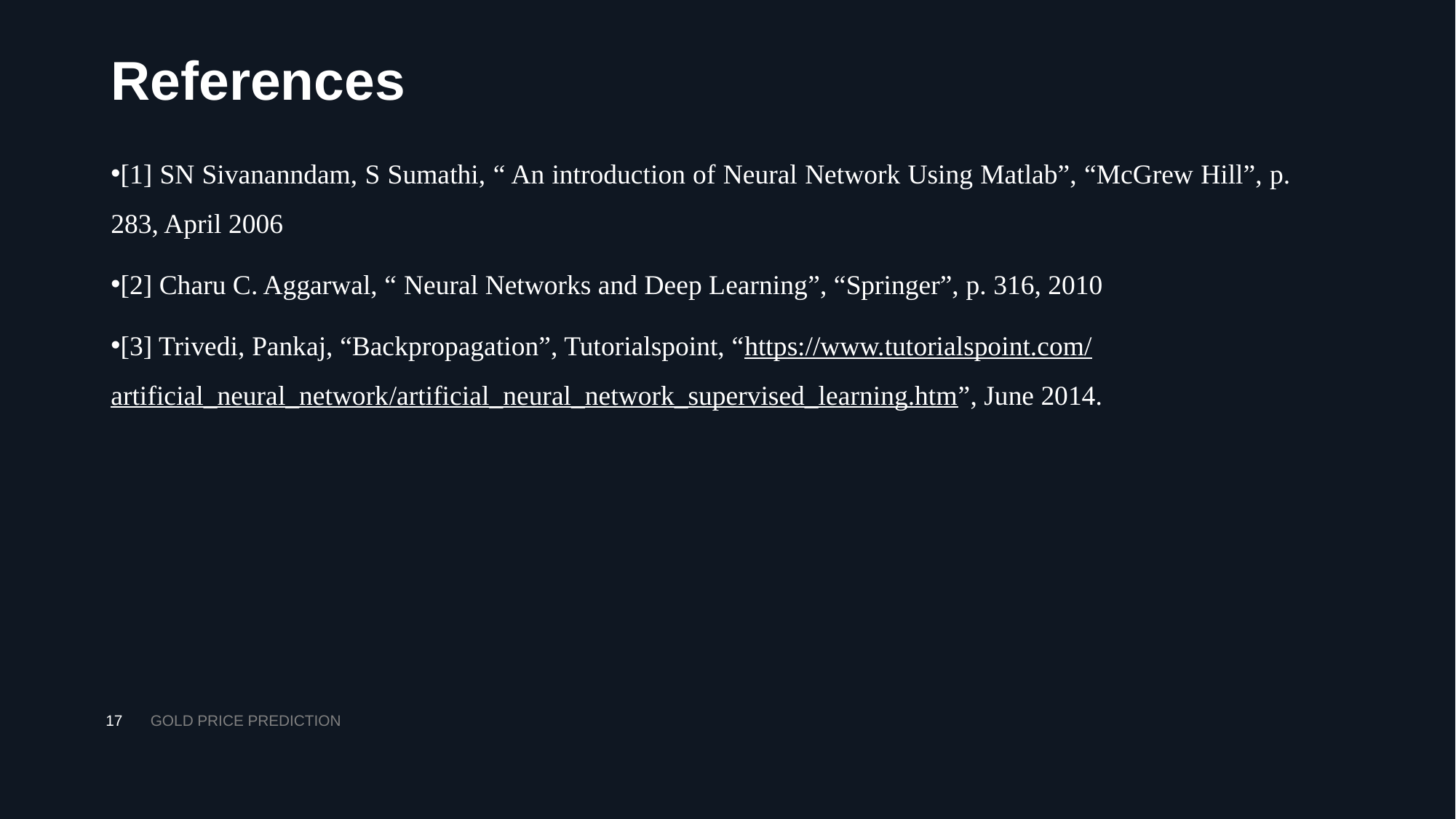

# References
[1] SN Sivananndam, S Sumathi, “ An introduction of Neural Network Using Matlab”, “McGrew Hill”, p.        283, April 2006
[2] Charu C. Aggarwal, “ Neural Networks and Deep Learning”, “Springer”, p. 316, 2010
[3] Trivedi, Pankaj, “Backpropagation”, Tutorialspoint, “https://www.tutorialspoint.com/artificial_neural_network/artificial_neural_network_supervised_learning.htm”, June 2014.

GOLD PRICE PREDICTION
17